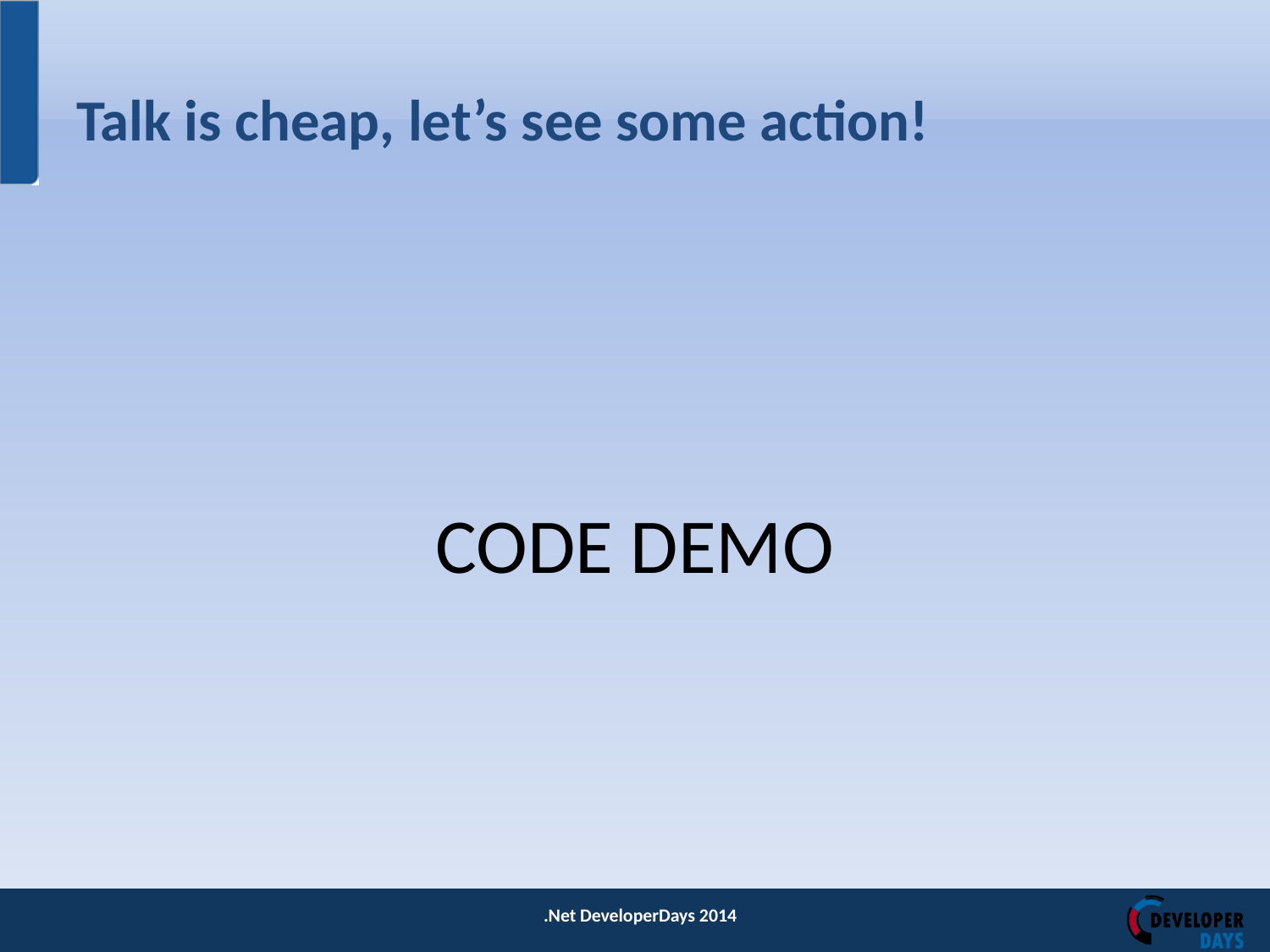

# Talk is cheap, let’s see some action!

CODE DEMO
.Net DeveloperDays 2014